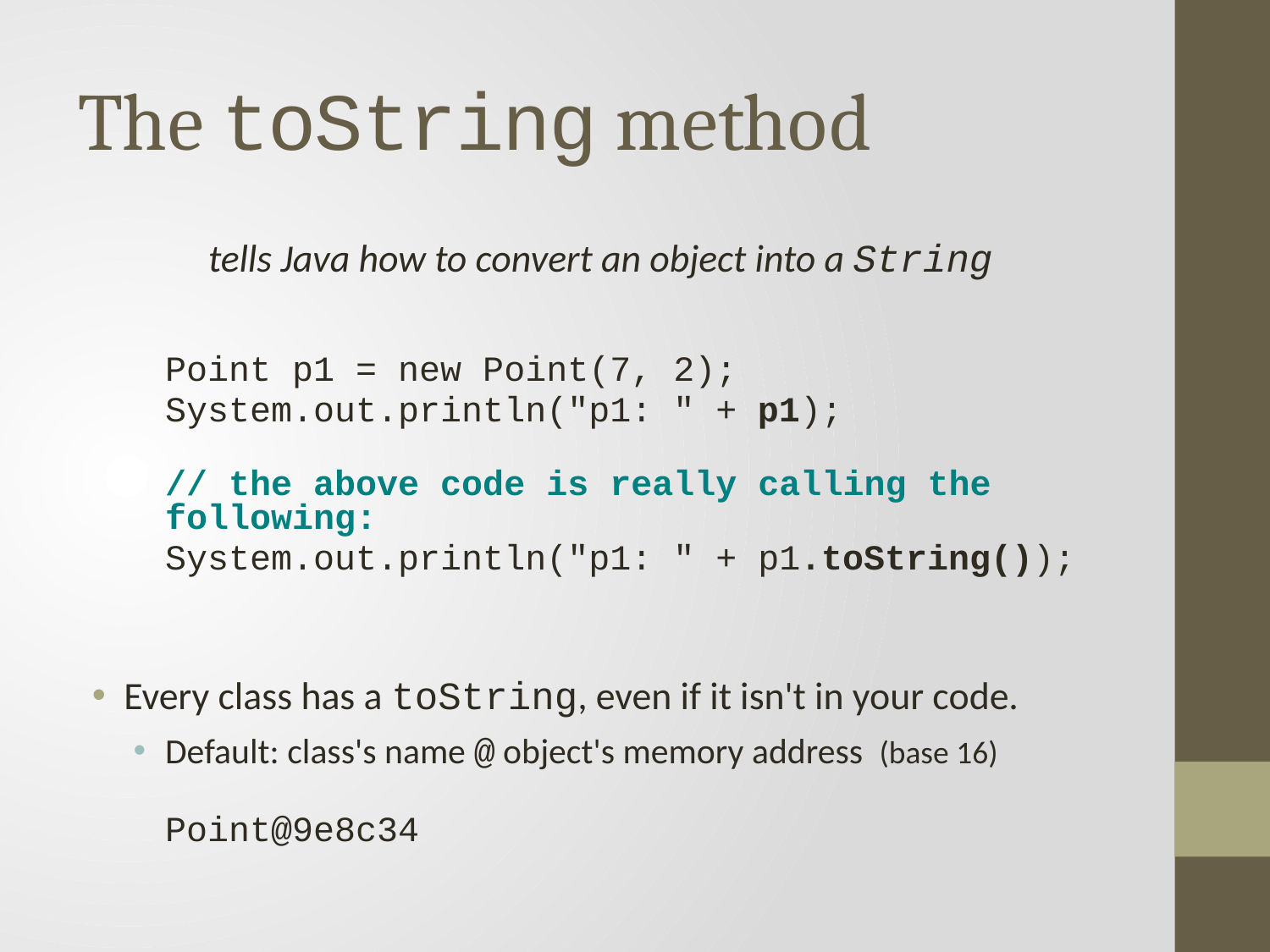

# The toString method
tells Java how to convert an object into a String

	Point p1 = new Point(7, 2);
	System.out.println("p1: " + p1);

	// the above code is really calling the following:
	System.out.println("p1: " + p1.toString());

Every class has a toString, even if it isn't in your code.
Default: class's name @ object's memory address  (base 16)

	Point@9e8c34